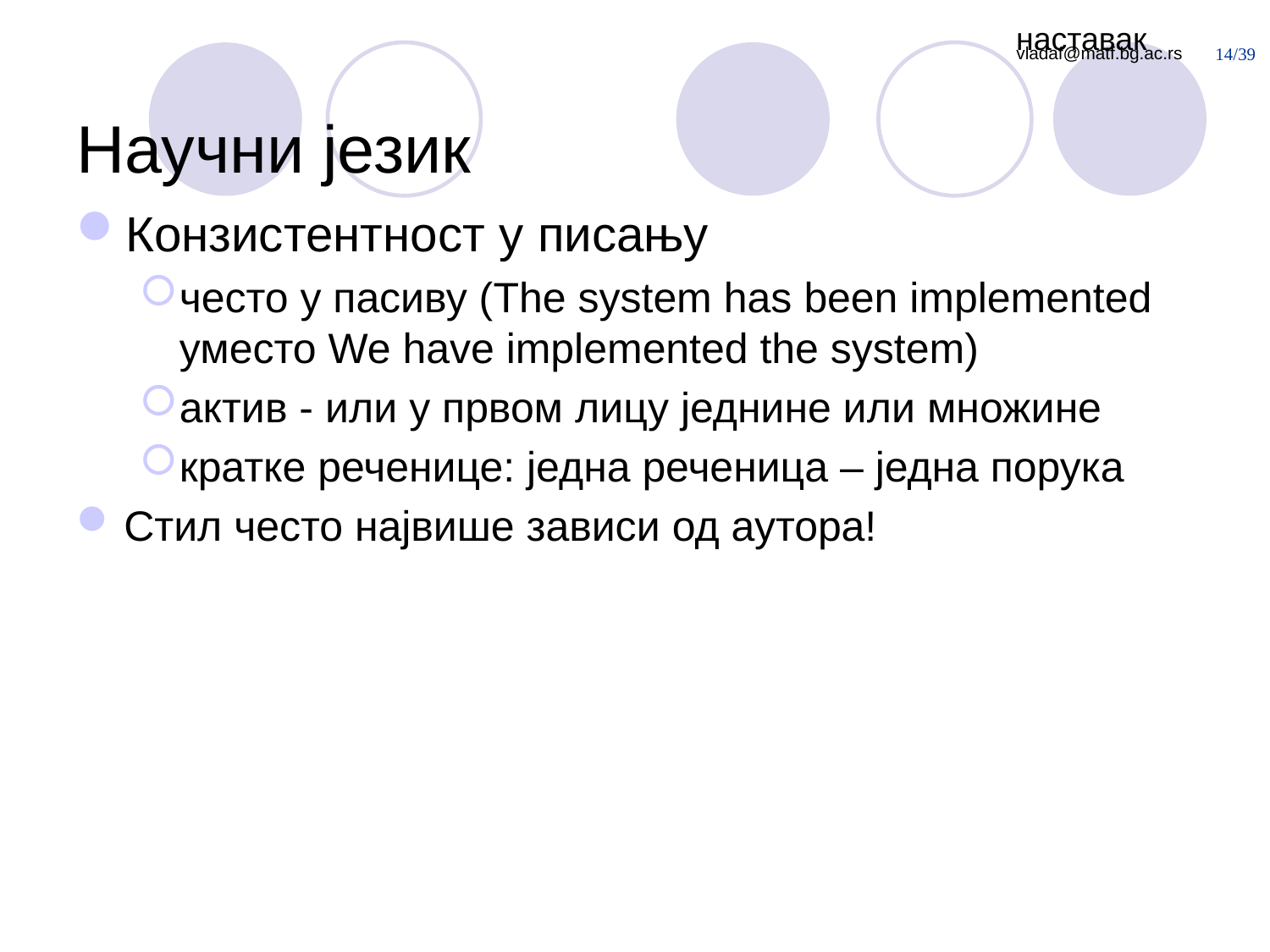

наставак
# Научни језик
Конзистентност у писању
често у пасиву (The system has been implemented уместо We have implemented the system)
актив - или у првом лицу једнине или множине
кратке реченице: једна реченица – једна порука
Стил често највише зависи од аутора!